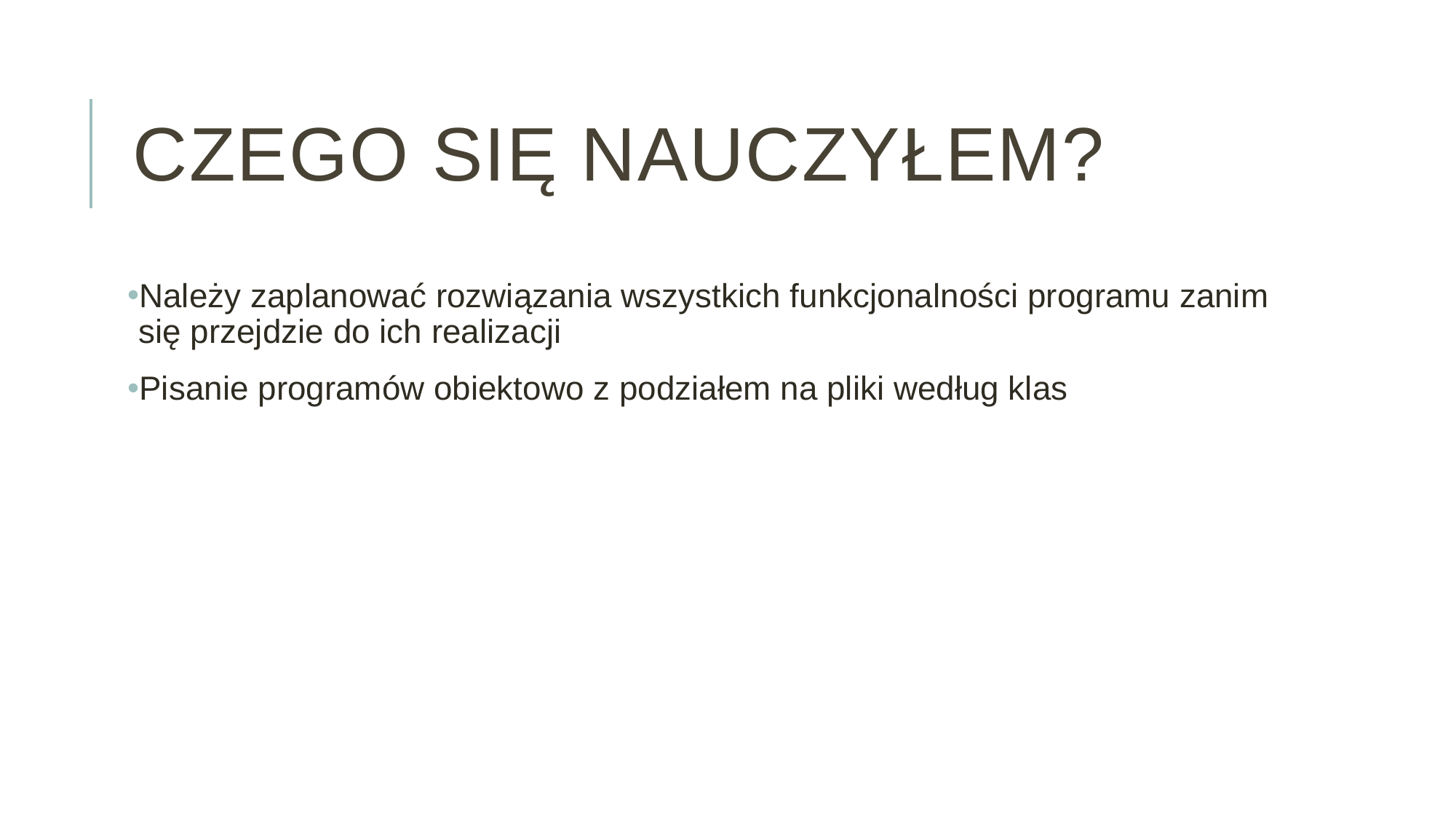

# Czego się nauczyłem?
Należy zaplanować rozwiązania wszystkich funkcjonalności programu zanim się przejdzie do ich realizacji
Pisanie programów obiektowo z podziałem na pliki według klas